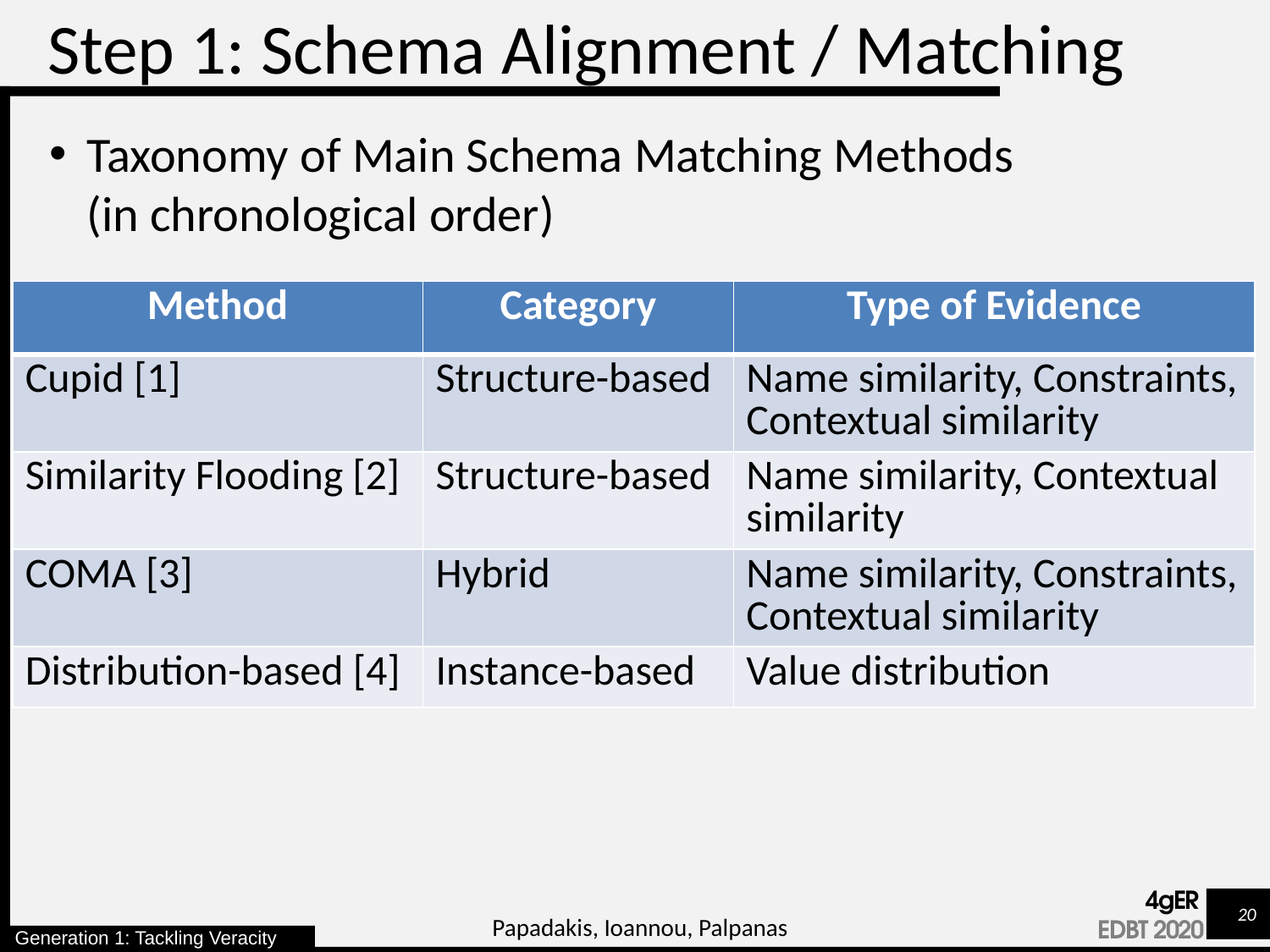

Step 1: Schema Alignment / Matching
Taxonomy of Main Schema Matching Methods
(in chronological order)
| Method | Category | Type of Evidence |
| --- | --- | --- |
| Cupid [1] | Structure-based | Name similarity, Constraints, Contextual similarity |
| Similarity Flooding [2] | Structure-based | Name similarity, Contextual similarity |
| COMA [3] | Hybrid | Name similarity, Constraints, Contextual similarity |
| Distribution-based [4] | Instance-based | Value distribution |
Papadakis, Ioannou, Palpanas
Generation 1: Tackling Veracity